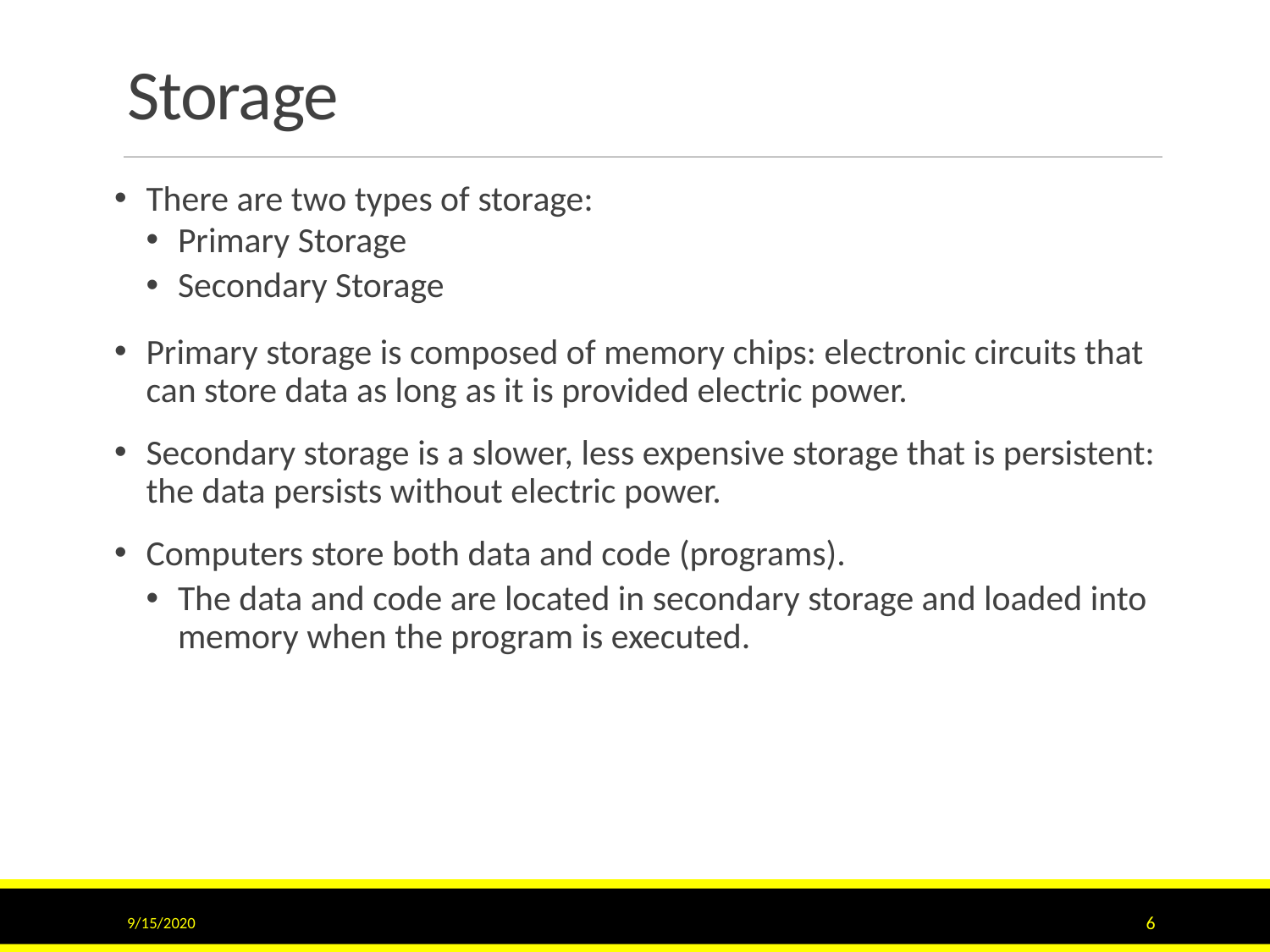

# Storage
There are two types of storage:
Primary Storage
Secondary Storage
Primary storage is composed of memory chips: electronic circuits that can store data as long as it is provided electric power.
Secondary storage is a slower, less expensive storage that is persistent: the data persists without electric power.
Computers store both data and code (programs).
The data and code are located in secondary storage and loaded into memory when the program is executed.
9/15/2020
6